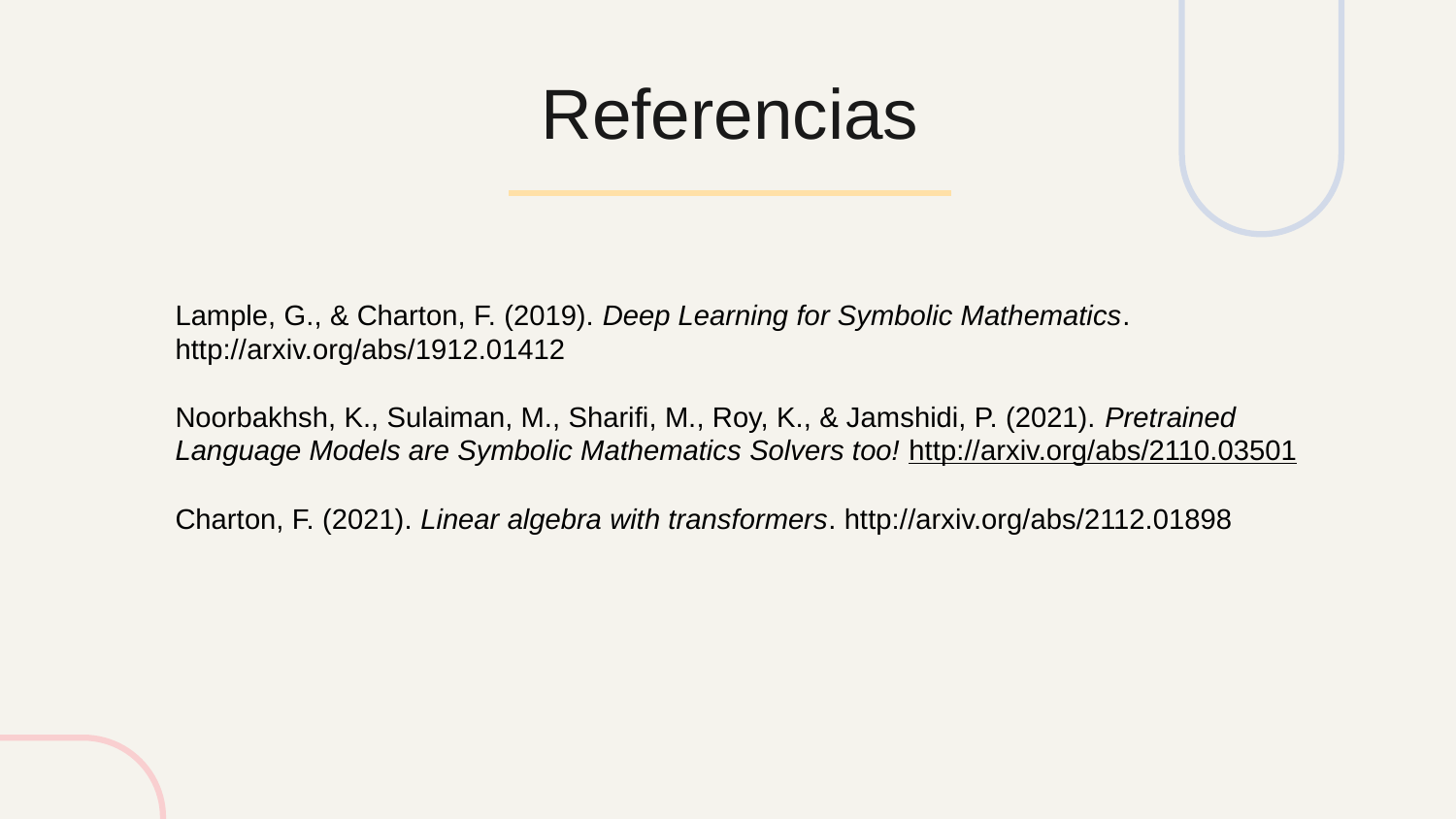

# Referencias

Lample, G., & Charton, F. (2019). Deep Learning for Symbolic Mathematics. http://arxiv.org/abs/1912.01412

Noorbakhsh, K., Sulaiman, M., Sharifi, M., Roy, K., & Jamshidi, P. (2021). Pretrained Language Models are Symbolic Mathematics Solvers too! http://arxiv.org/abs/2110.03501

Charton, F. (2021). Linear algebra with transformers. http://arxiv.org/abs/2112.01898